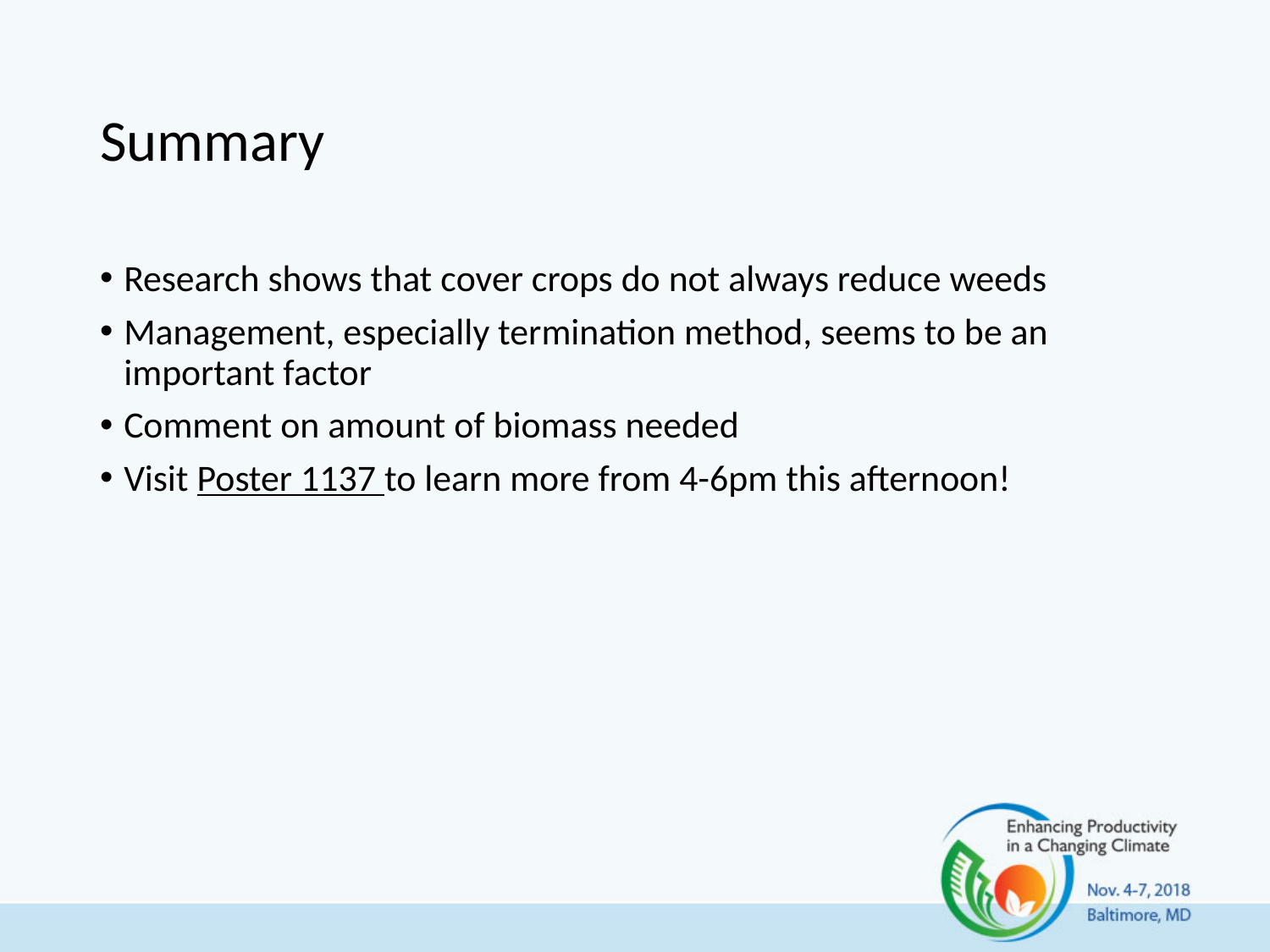

# Summary
Research shows that cover crops do not always reduce weeds
Management, especially termination method, seems to be an important factor
Comment on amount of biomass needed
Visit Poster 1137 to learn more from 4-6pm this afternoon!